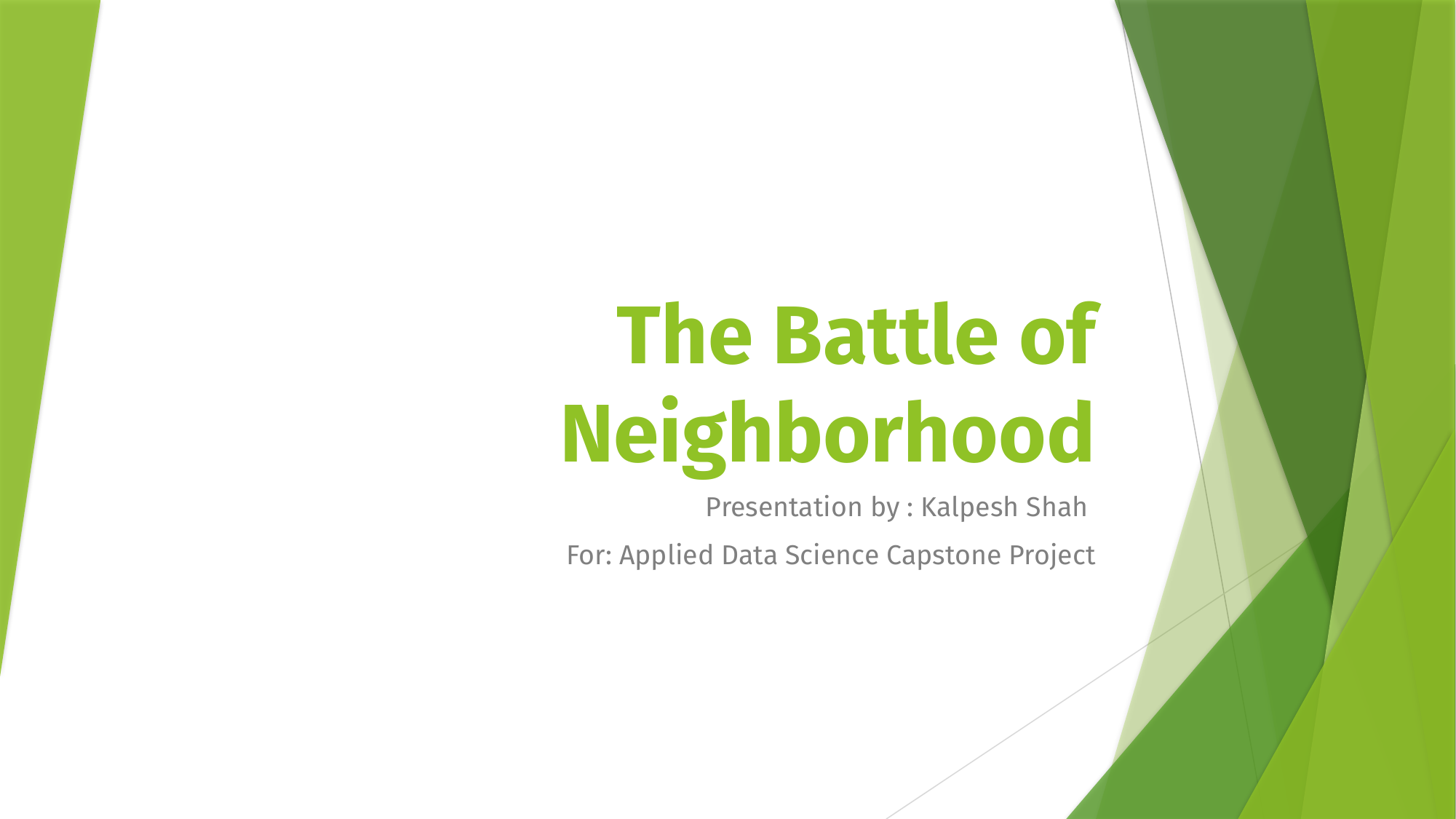

# The Battle of Neighborhood
Presentation by : Kalpesh Shah
For: Applied Data Science Capstone Project